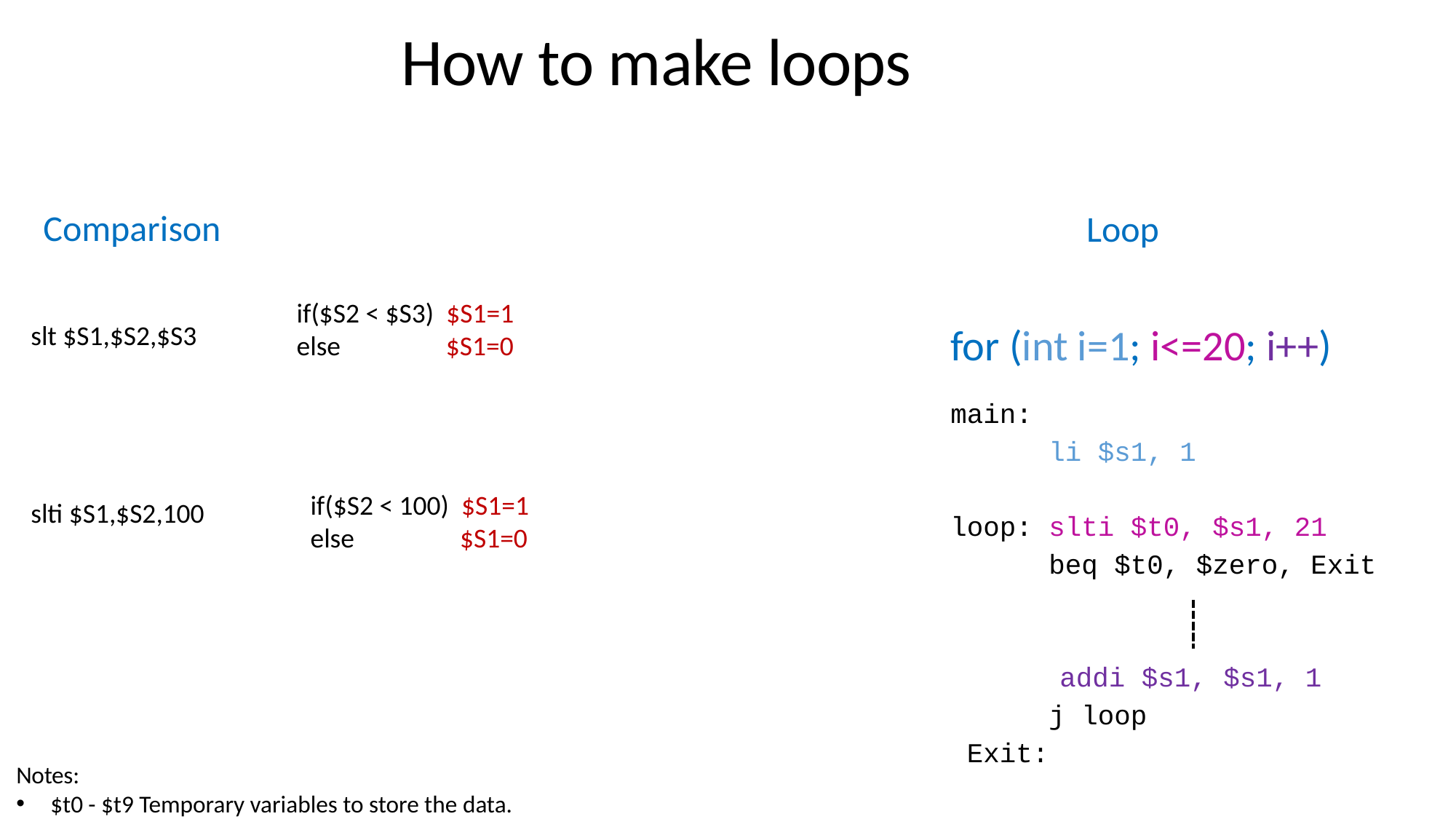

# How to make loops
Comparison
Loop
if($S2 < $S3)  $S1=1
else                 $S1=0
slt $S1,$S2,$S3

for (int i=1; i<=20; i++)
main:
      li $s1, 1

loop: slti $t0, $s1, 21
      beq $t0, $zero, Exit

	addi $s1, $s1, 1
      j loop
 Exit:

if($S2 < 100)  $S1=1
else                 $S1=0
slti $S1,$S2,100

Notes:
$t0 - $t9 Temporary variables to store the data.